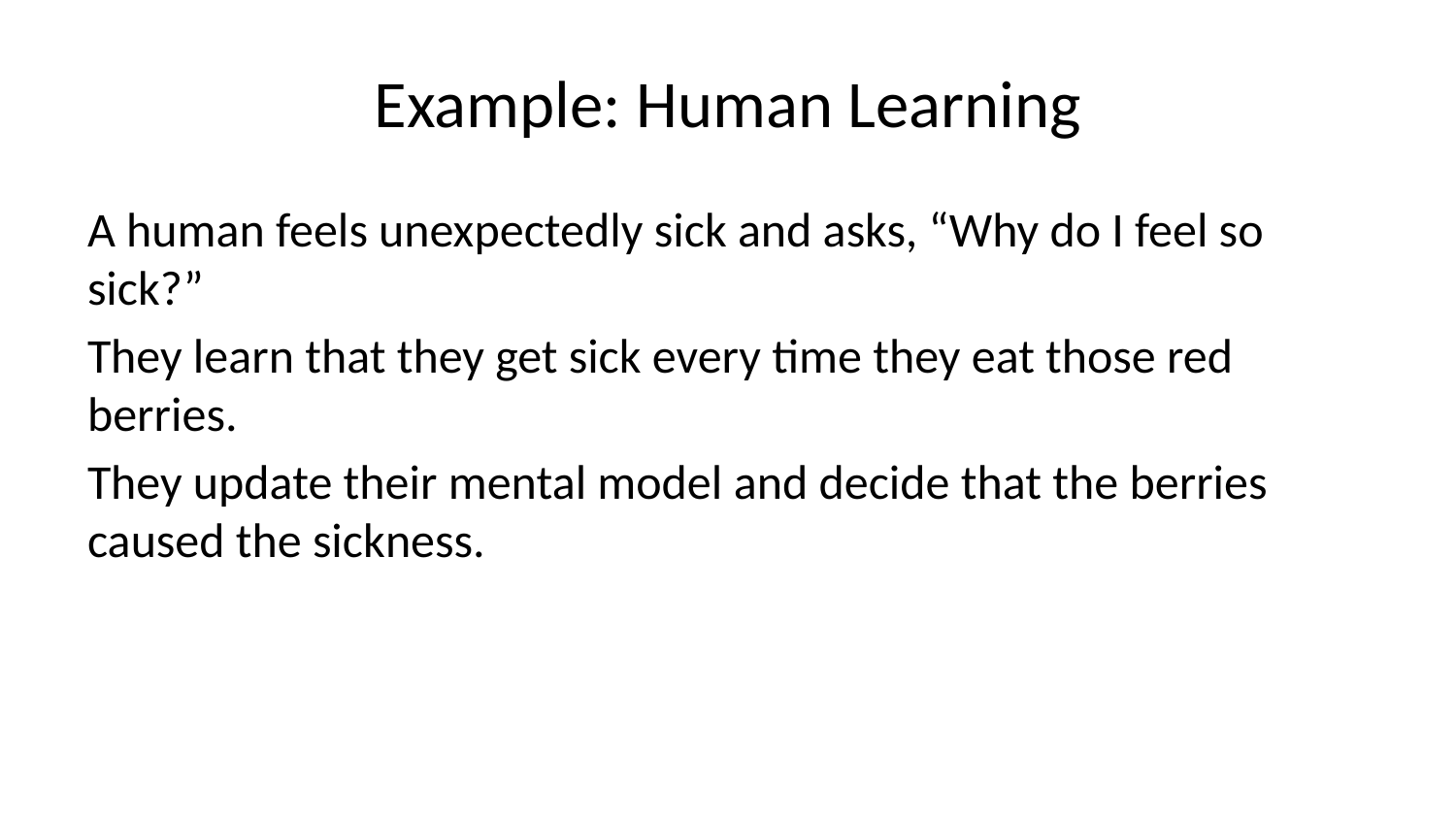

# Example: Human Learning
A human feels unexpectedly sick and asks, “Why do I feel so sick?”
They learn that they get sick every time they eat those red berries.
They update their mental model and decide that the berries caused the sickness.